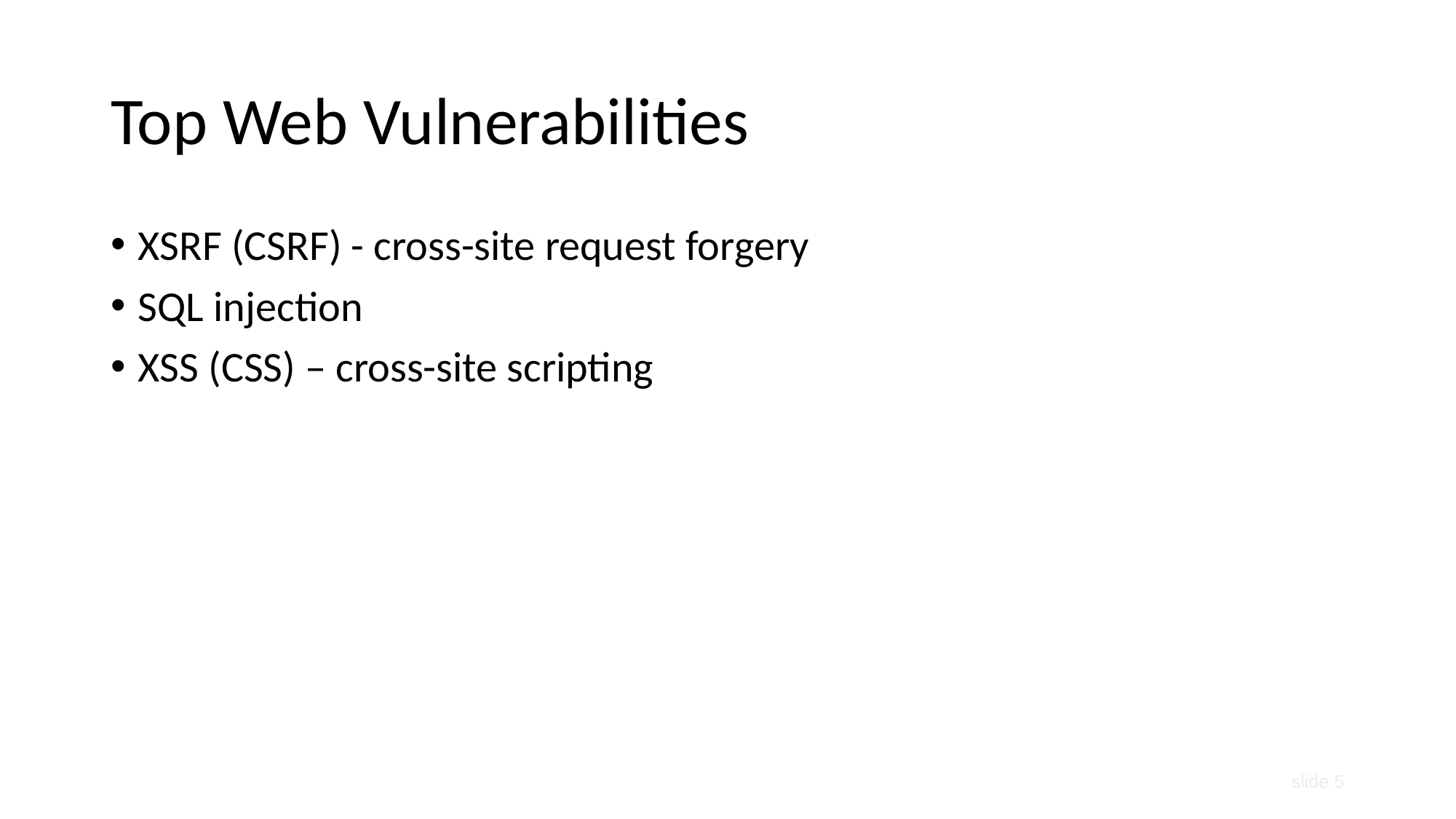

# Top Web Vulnerabilities

XSRF (CSRF) - cross-site request forgery
SQL injection
XSS (CSS) – cross-site scripting
slide 5